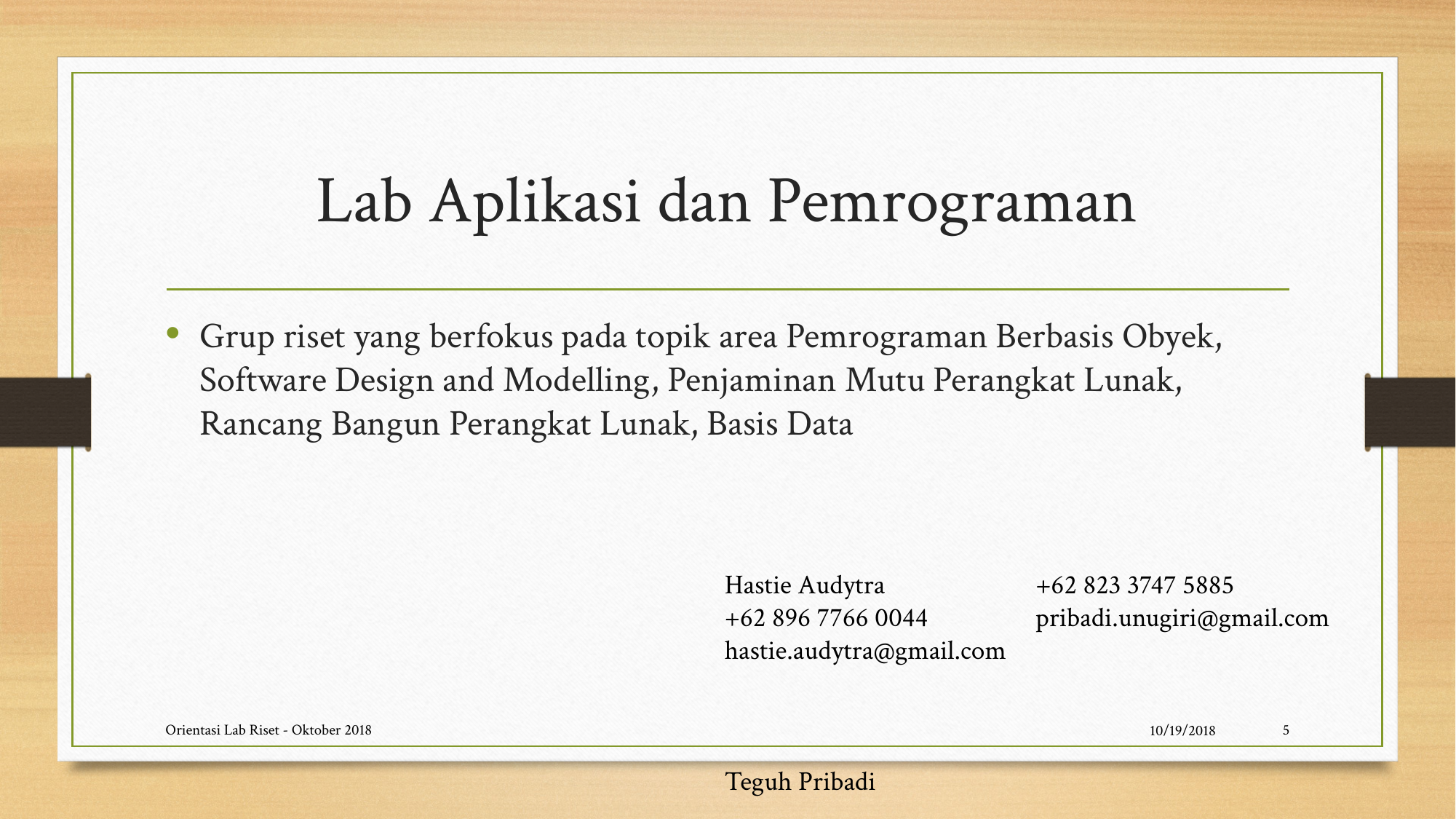

# Lab Aplikasi dan Pemrograman
Grup riset yang berfokus pada topik area Pemrograman Berbasis Obyek, Software Design and Modelling, Penjaminan Mutu Perangkat Lunak, Rancang Bangun Perangkat Lunak, Basis Data
Hastie Audytra
+62 896 7766 0044
hastie.audytra@gmail.com

Teguh Pribadi
+62 823 3747 5885
pribadi.unugiri@gmail.com
Orientasi Lab Riset - Oktober 2018
10/19/2018
5